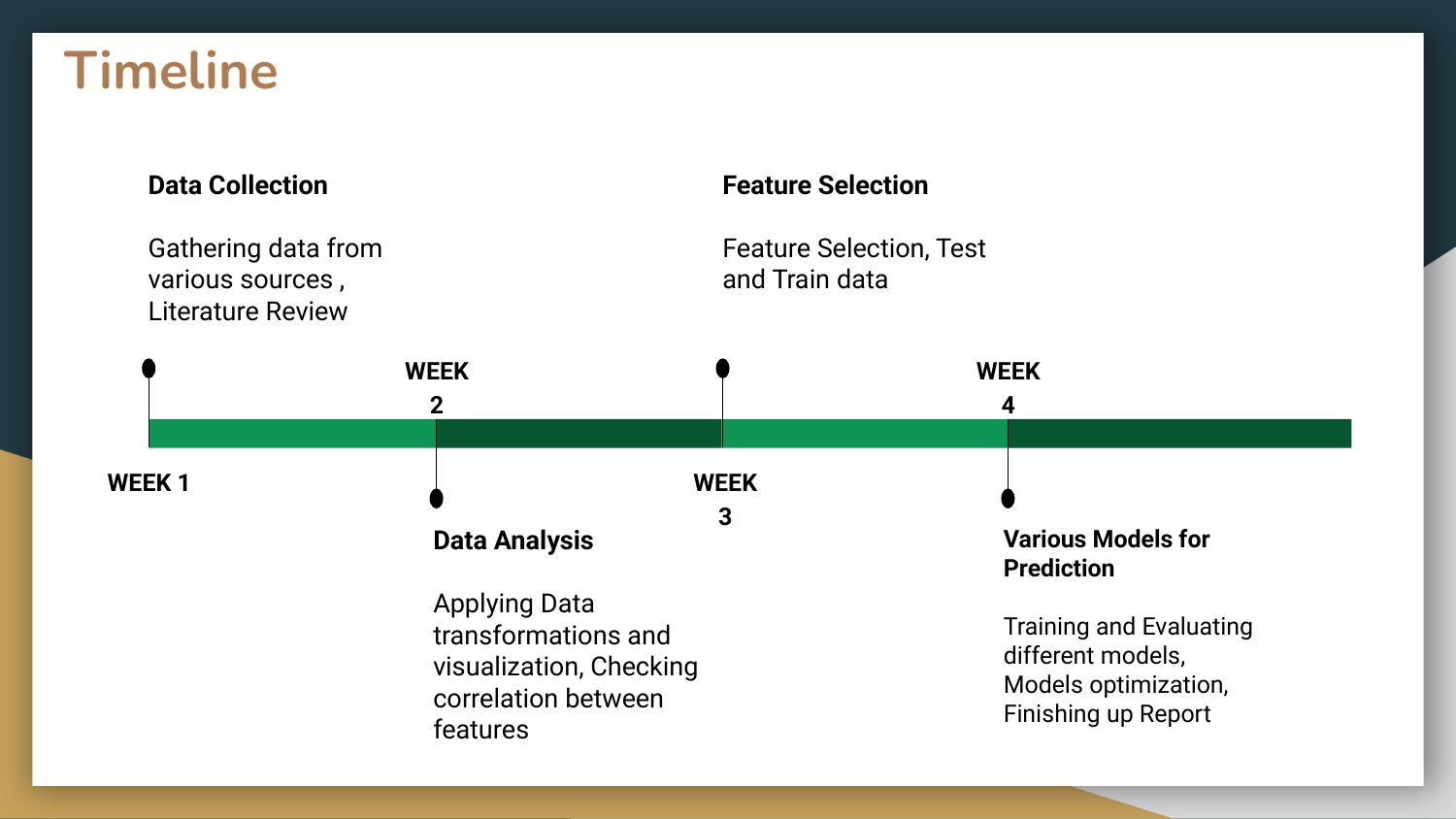

# Timeline
Data Collection

Gathering data from various sources , Literature Review

WEEK 1

Feature Selection

Feature Selection, Test and Train data

WEEK 3

WEEK 2

Data Analysis

Applying Data transformations and visualization, Checking correlation between features

WEEK 4

Various Models for Prediction

Training and Evaluating different models,
Models optimization, Finishing up Report